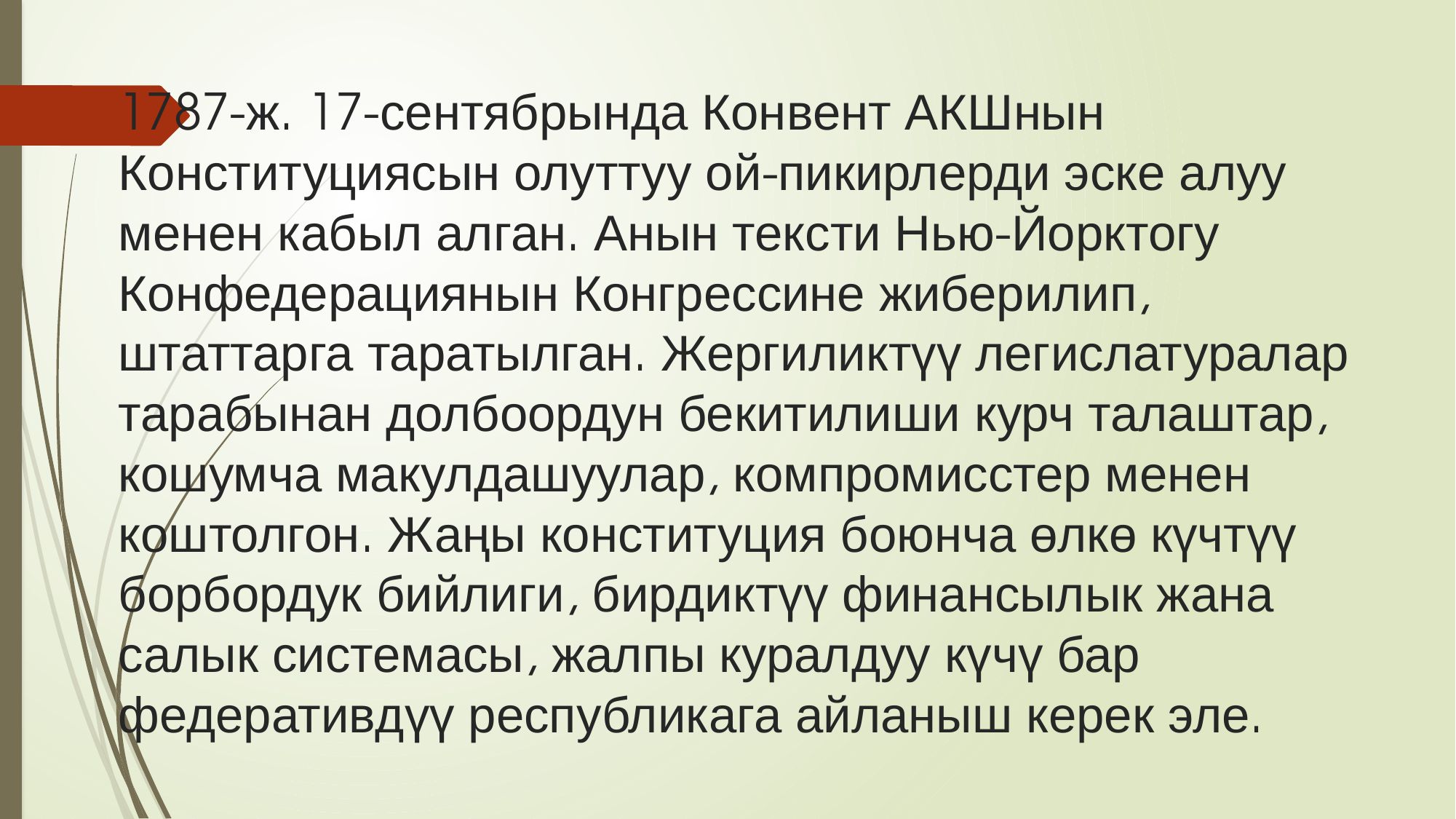

# 1787-ж. 17-сентябрында Конвент АКШнын Конституциясын олуттуу ой-пикирлерди эске алуу менен кабыл алган. Анын тексти Нью-Йорктогу Конфедерациянын Конгрессине жиберилип, штаттарга таратылган. Жергиликтүү легислатуралар тарабынан долбоордун бекитилиши курч талаштар, кошумча макулдашуулар, компромисстер менен коштолгон. Жаңы конституция боюнча өлкө күчтүү борбордук бийлиги, бирдиктүү финансылык жана салык системасы, жалпы куралдуу күчү бар федеративдүү республикага айланыш керек эле.